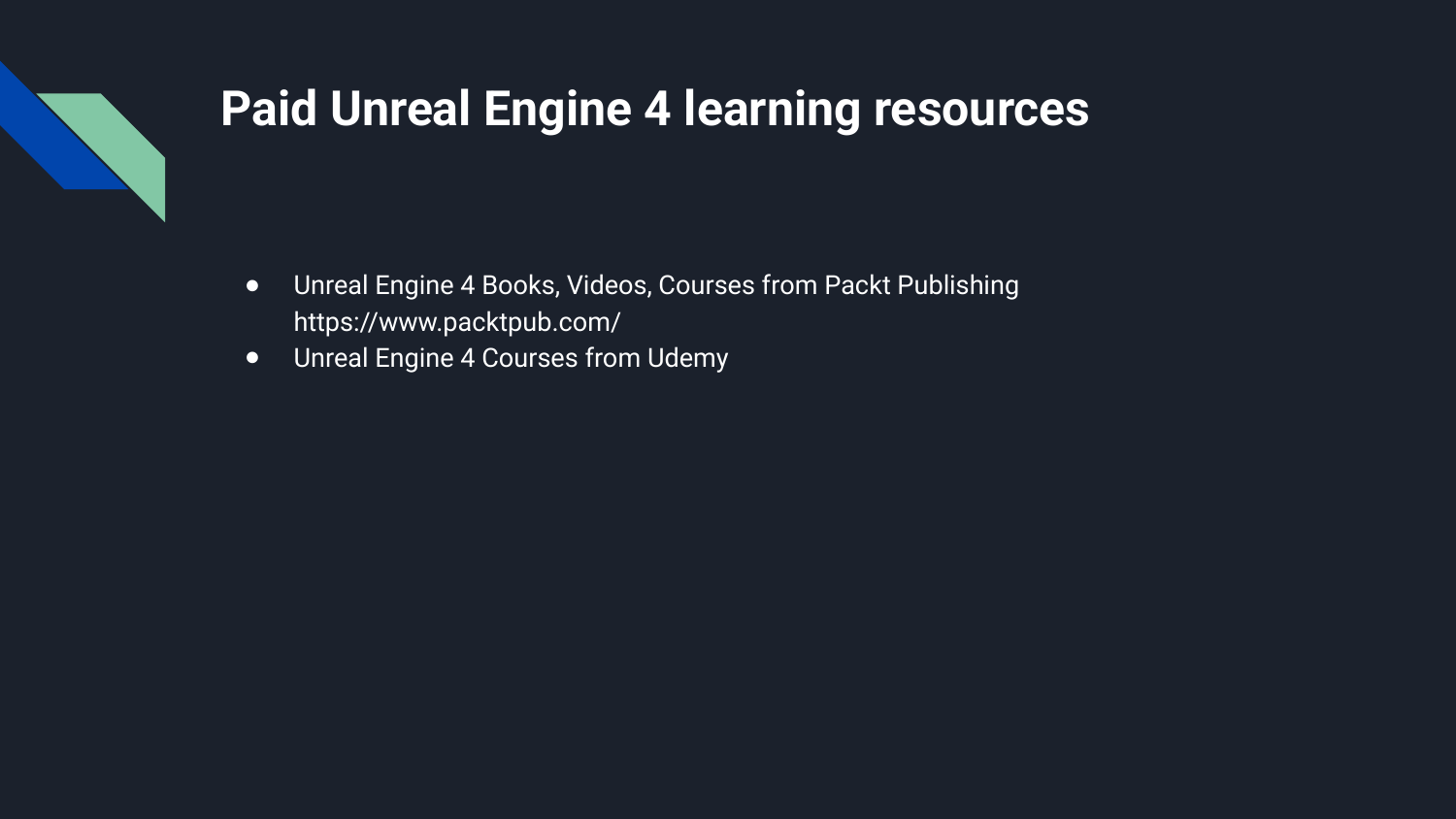

Paid Unreal Engine 4 learning resources
Unreal Engine 4 Books, Videos, Courses from Packt Publishing https://www.packtpub.com/
Unreal Engine 4 Courses from Udemy